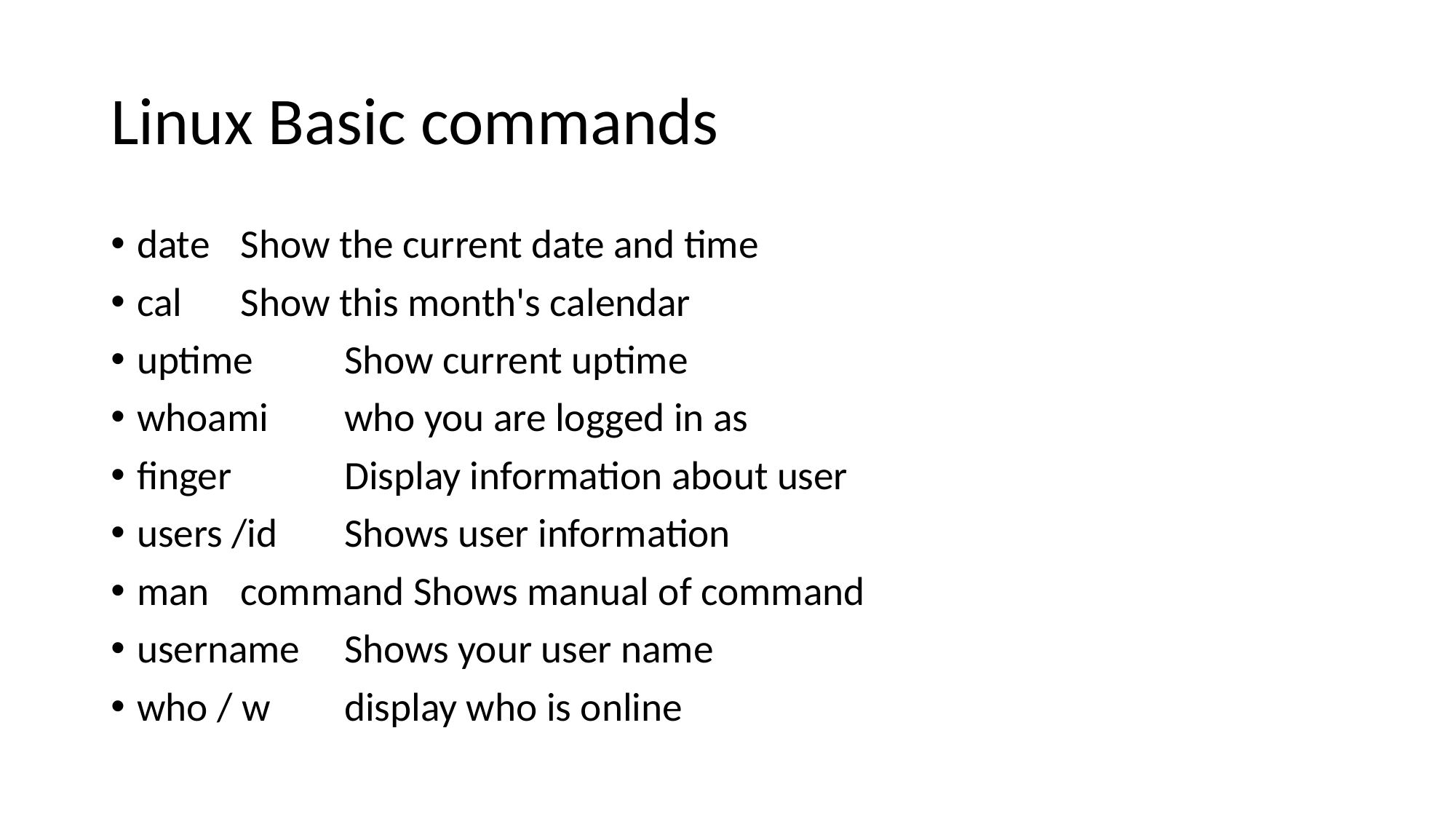

# Linux Basic commands
date 	Show the current date and time
cal 		Show this month's calendar
uptime 	Show current uptime
whoami 	who you are logged in as
finger 	Display information about user
users /id 	Shows user information
man 	command Shows manual of command
username 	Shows your user name
who / w 	display who is online